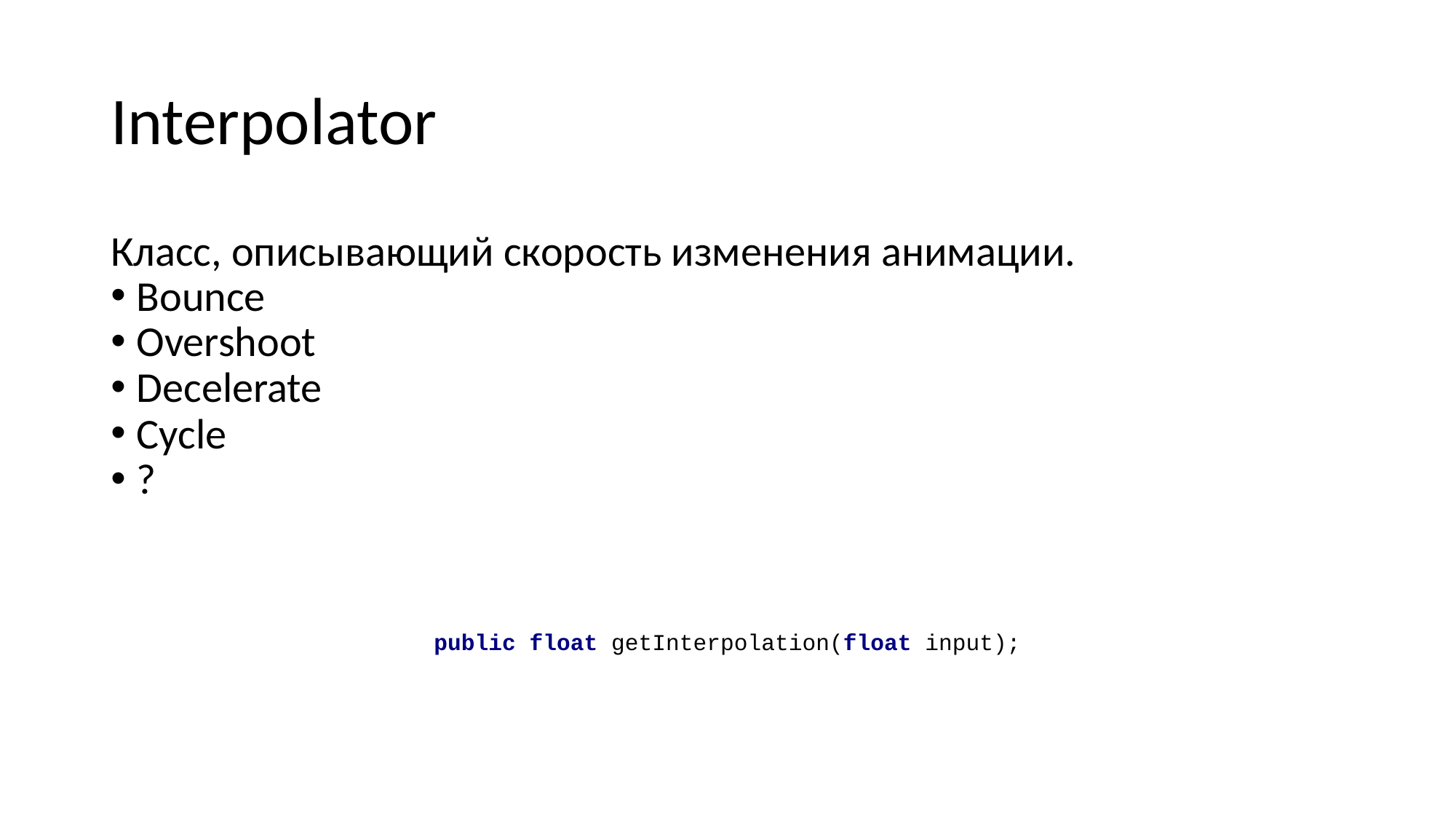

Interpolator
Класс, описывающий скорость изменения анимации.
Bounce
Overshoot
Decelerate
Cycle
?
public float getInterpolation(float input);